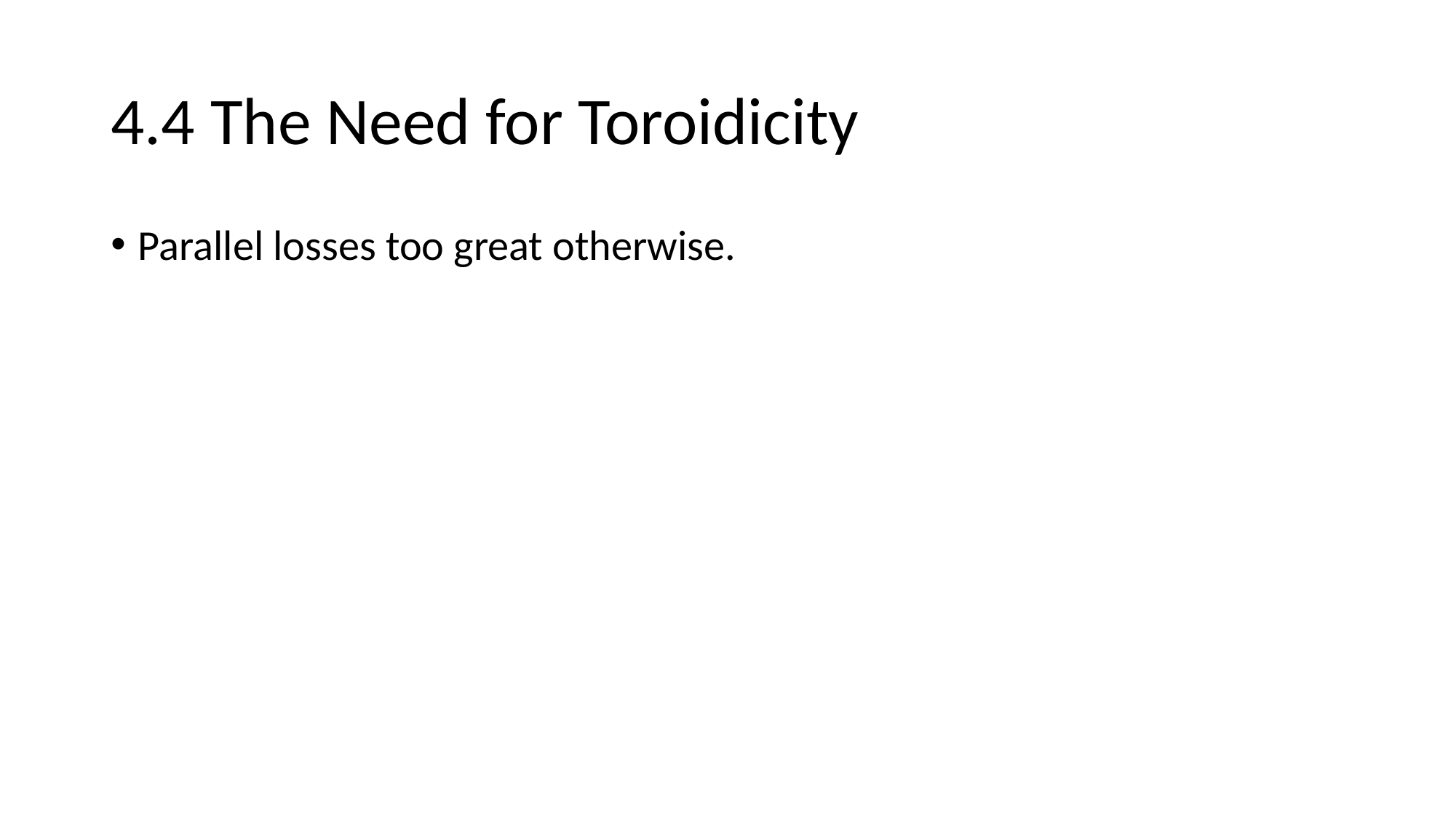

# 4.4 The Need for Toroidicity
Parallel losses too great otherwise.